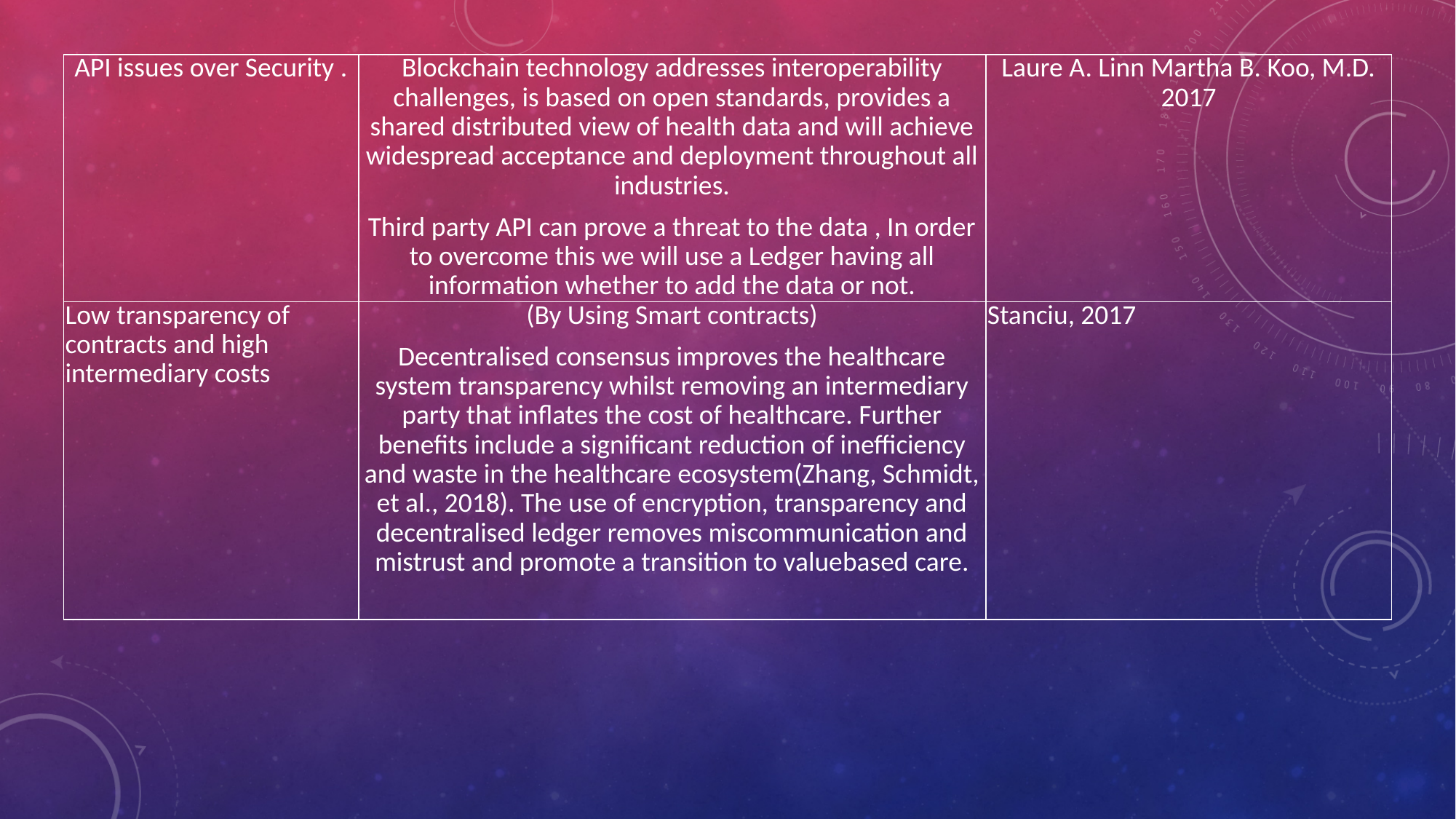

| API issues over Security . | Blockchain technology addresses interoperability challenges, is based on open standards, provides a shared distributed view of health data and will achieve widespread acceptance and deployment throughout all industries. Third party API can prove a threat to the data , In order to overcome this we will use a Ledger having all information whether to add the data or not. | Laure A. Linn Martha B. Koo, M.D. 2017 |
| --- | --- | --- |
| Low transparency of contracts and high intermediary costs | (By Using Smart contracts) Decentralised consensus improves the healthcare system transparency whilst removing an intermediary party that inflates the cost of healthcare. Further benefits include a significant reduction of inefficiency and waste in the healthcare ecosystem(Zhang, Schmidt, et al., 2018). The use of encryption, transparency and decentralised ledger removes miscommunication and mistrust and promote a transition to valuebased care. | Stanciu, 2017 |